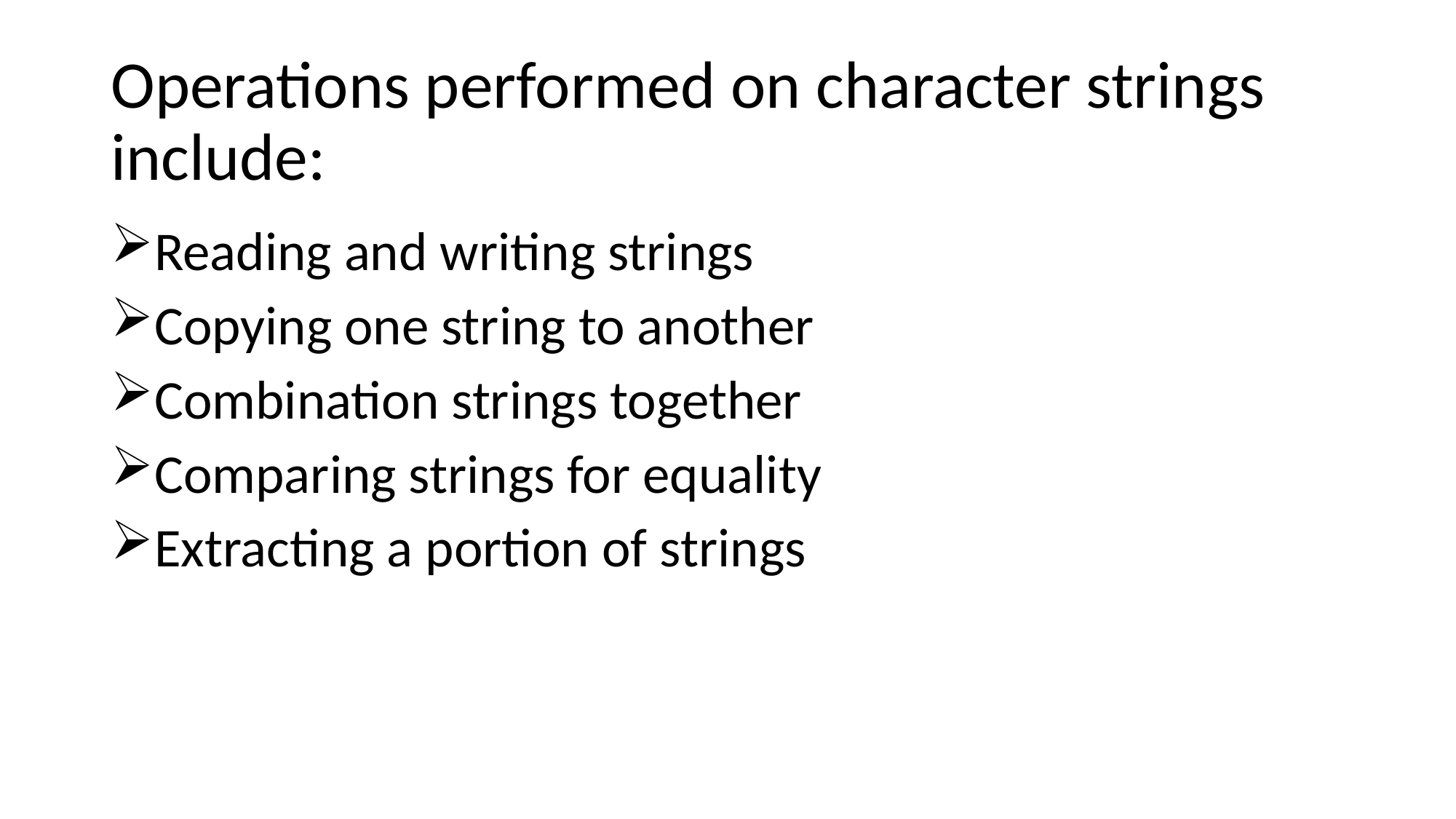

# Operations performed on character strings include:
Reading and writing strings
Copying one string to another
Combination strings together
Comparing strings for equality
Extracting a portion of strings